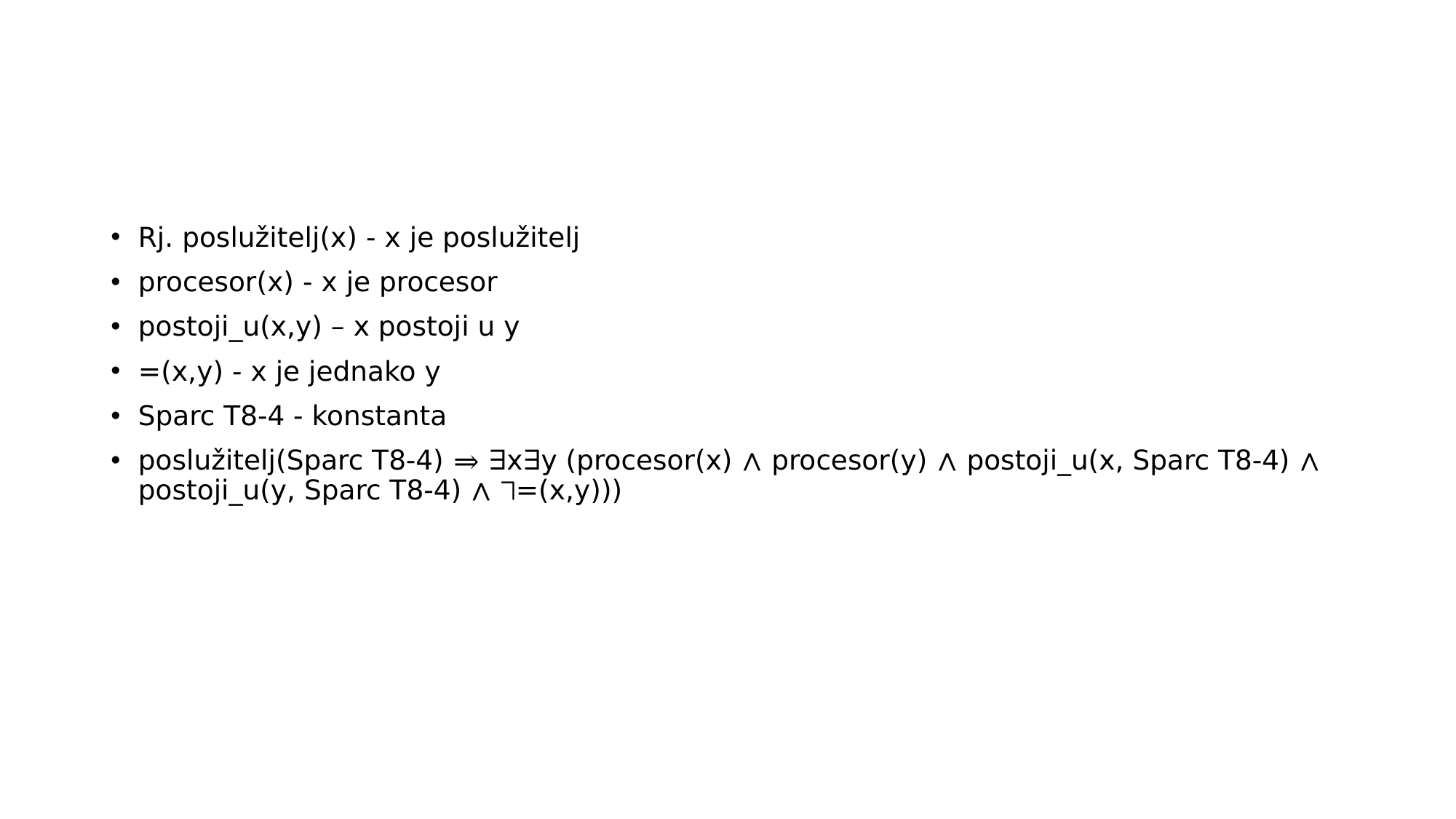

#
Rj. poslužitelj(x) - x je poslužitelj
procesor(x) - x je procesor
postoji_u(x,y) – x postoji u y
=(x,y) - x je jednako y
Sparc T8-4 - konstanta
poslužitelj(Sparc T8-4) ⇒ ∃x∃y (procesor(x) ∧ procesor(y) ∧ postoji_u(x, Sparc T8-4) ∧ postoji_u(y, Sparc T8-4) ∧ ⅂=(x,y)))